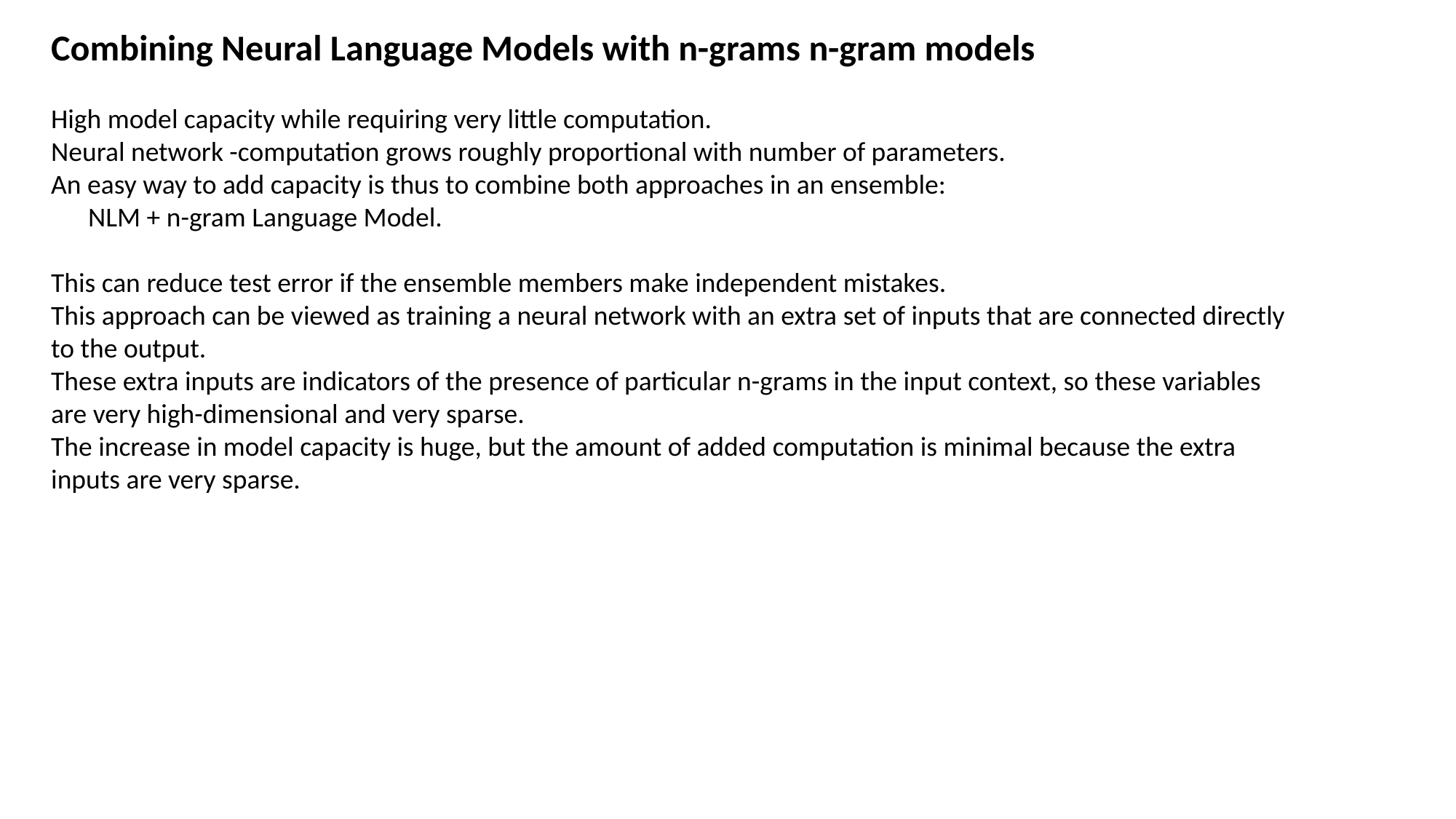

Combining Neural Language Models with n-grams n-gram models

High model capacity while requiring very little computation.
Neural network -computation grows roughly proportional with number of parameters.
An easy way to add capacity is thus to combine both approaches in an ensemble:
      NLM + n-gram Language Model.
This can reduce test error if the ensemble members make independent mistakes.
This approach can be viewed as training a neural network with an extra set of inputs that are connected directly to the output.
These extra inputs are indicators of the presence of particular n-grams in the input context, so these variables are very high-dimensional and very sparse.
The increase in model capacity is huge, but the amount of added computation is minimal because the extra inputs are very sparse.